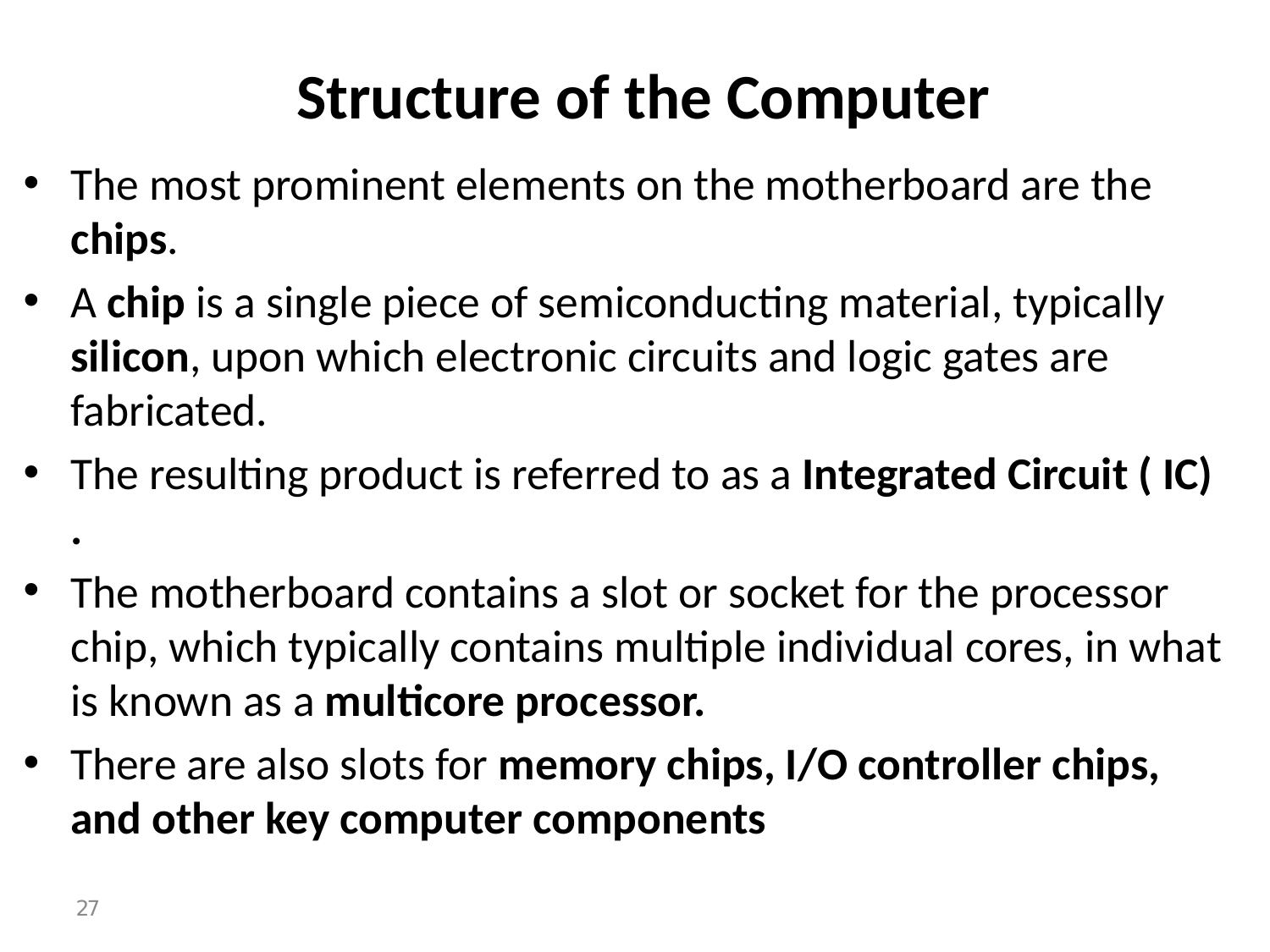

# Structure of the Computer
The most prominent elements on the motherboard are the chips.
A chip is a single piece of semiconducting material, typically silicon, upon which electronic circuits and logic gates are fabricated.
The resulting product is referred to as a Integrated Circuit ( IC)  .
The motherboard contains a slot or socket for the processor chip, which typically contains multiple individual cores, in what is known as a multicore processor.
There are also slots for memory chips, I/O controller chips, and other key computer components
27